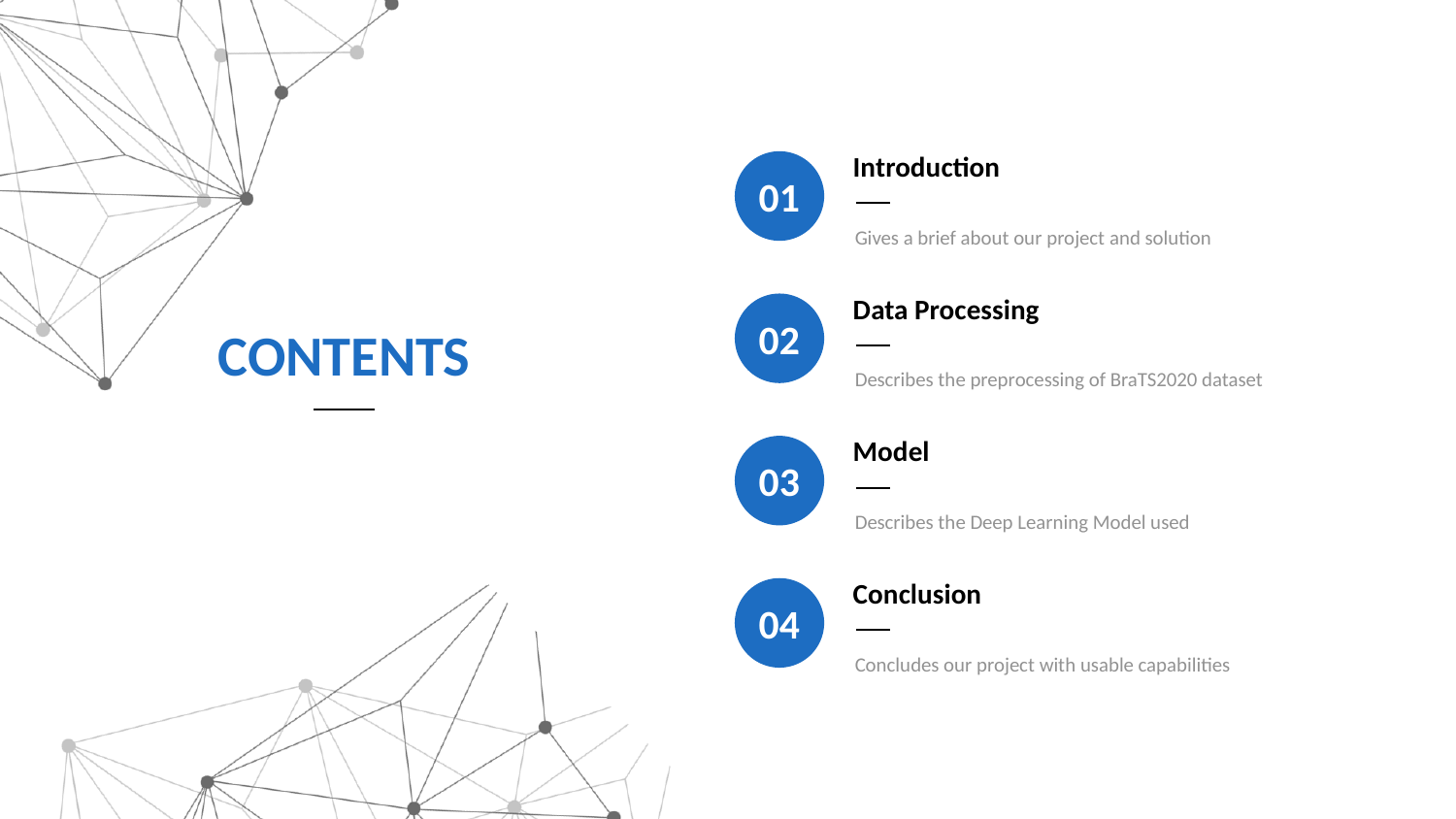

Introduction
01
Gives a brief about our project and solution
Data Processing
02
CONTENTS
Describes the preprocessing of BraTS2020 dataset
Model
03
Describes the Deep Learning Model used
Conclusion
04
Concludes our project with usable capabilities